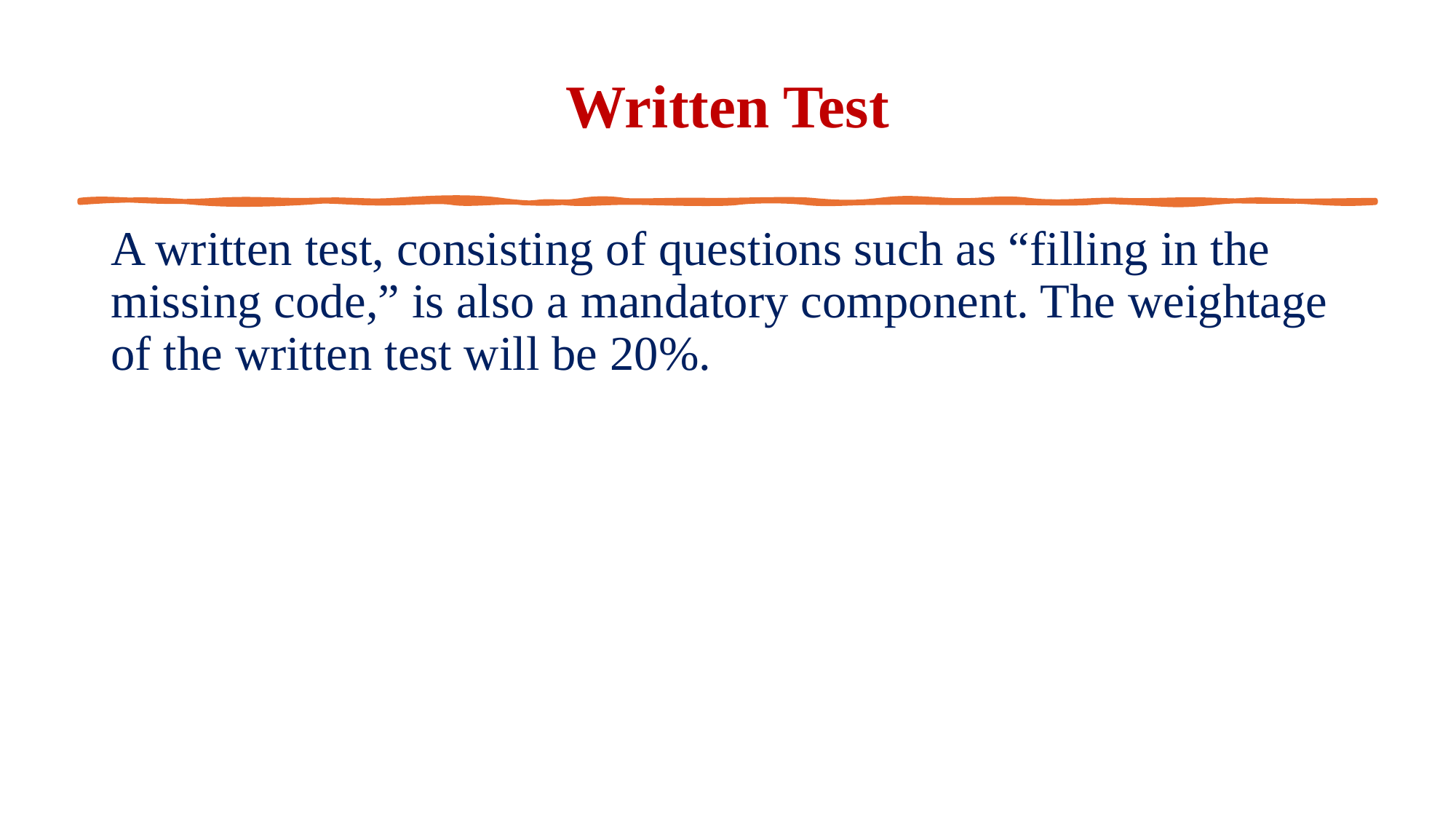

# Written Test

A written test, consisting of questions such as “filling in the missing code,” is also a mandatory component. The weightage of the written test will be 20%.